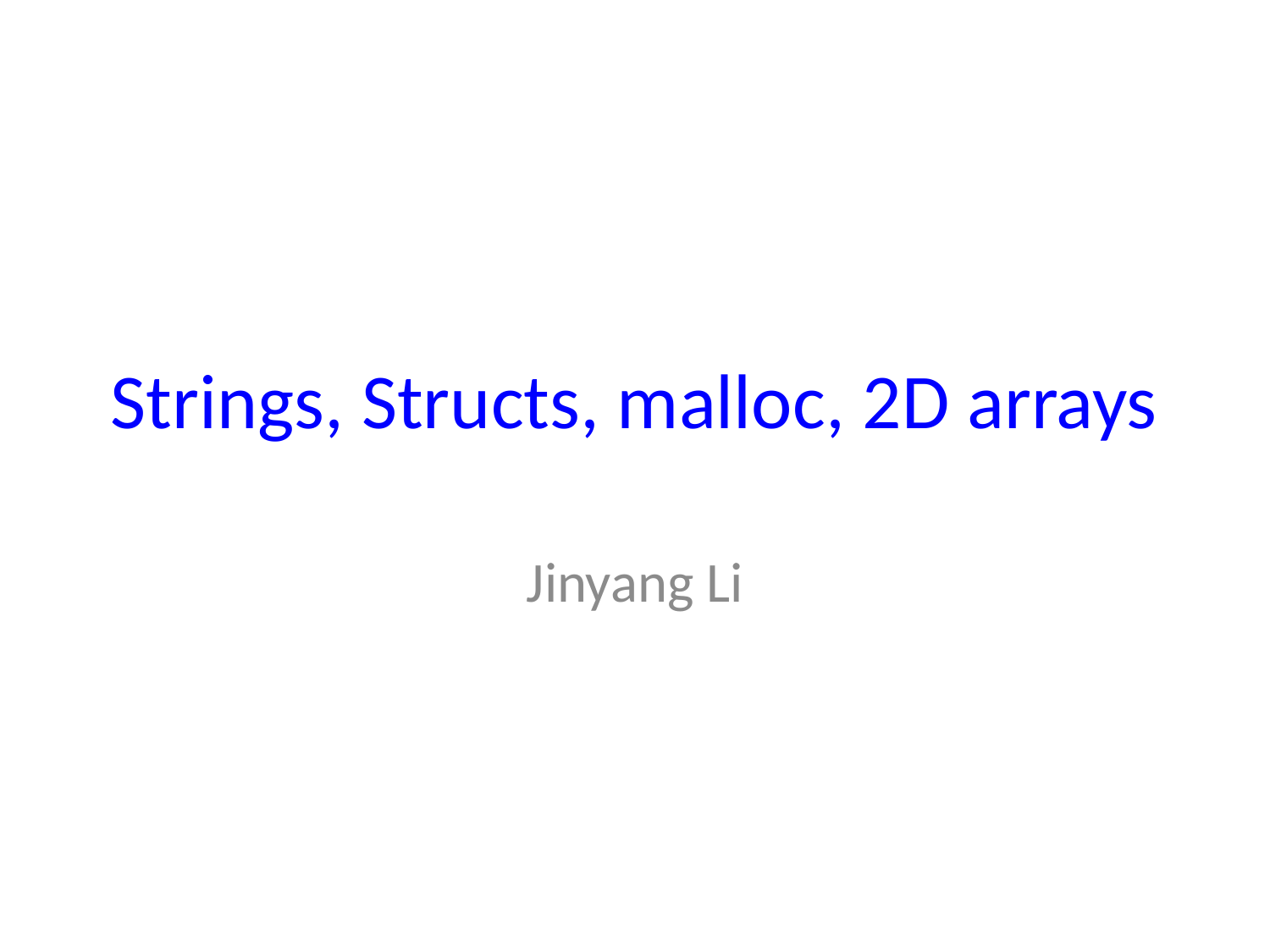

# Strings, Structs, malloc, 2D arrays
Jinyang Li